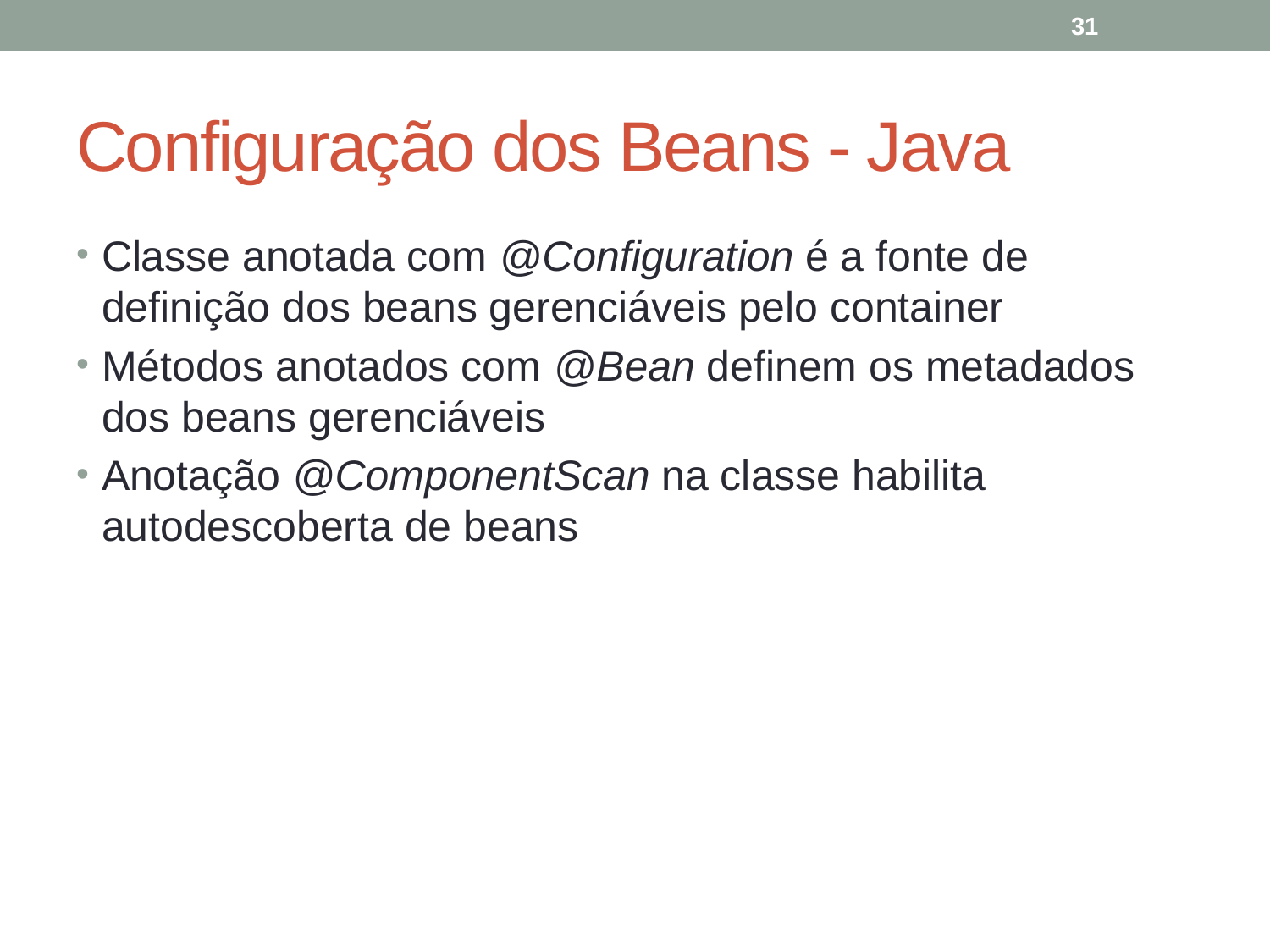

31
# Configuração dos Beans - Java
Classe anotada com @Configuration é a fonte de definição dos beans gerenciáveis pelo container
Métodos anotados com @Bean definem os metadados dos beans gerenciáveis
Anotação @ComponentScan na classe habilita autodescoberta de beans